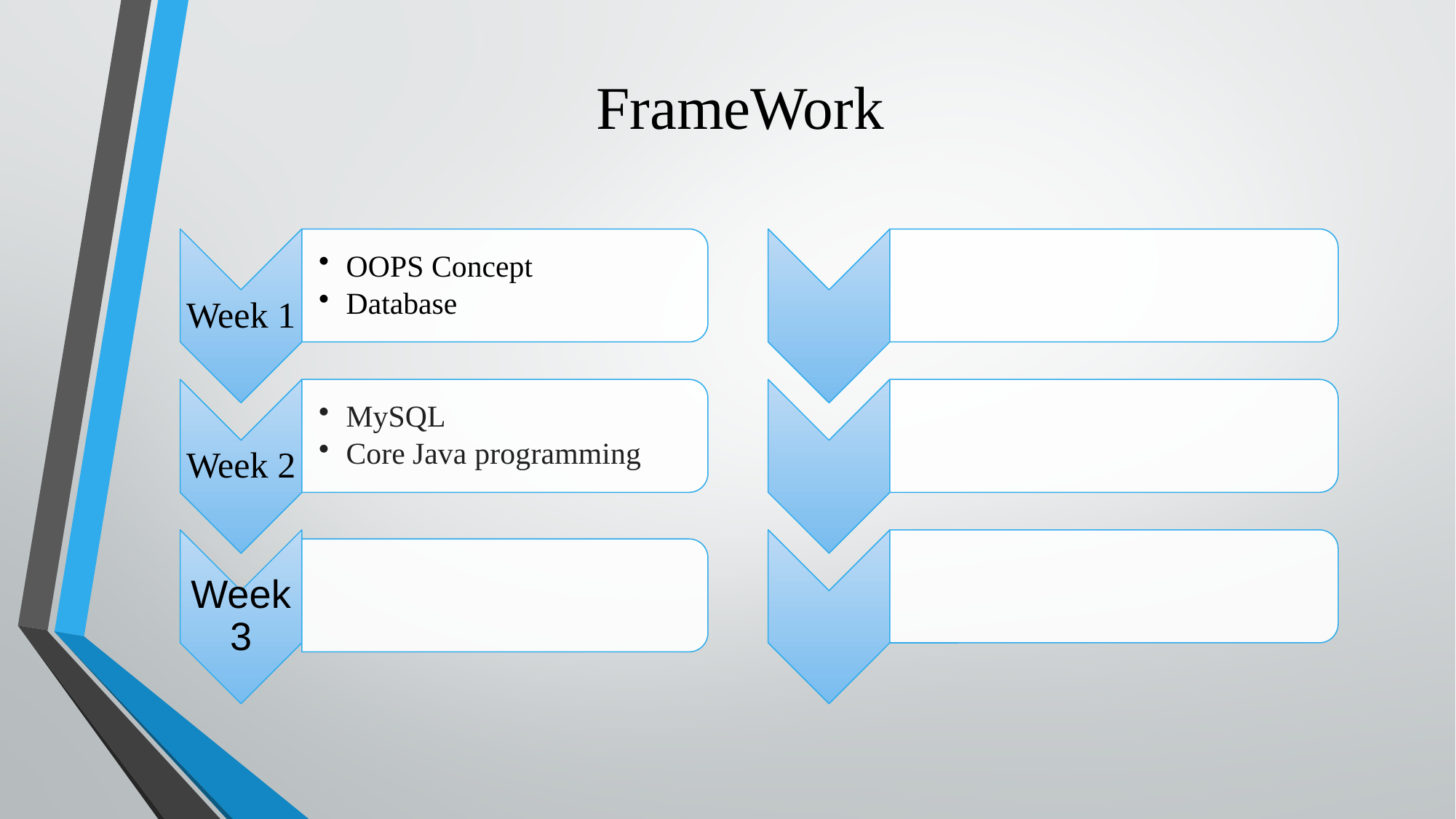

# FrameWork
Week 1
OOPS Concept
Database
Week 2
MySQL
Core Java programming
Week 3